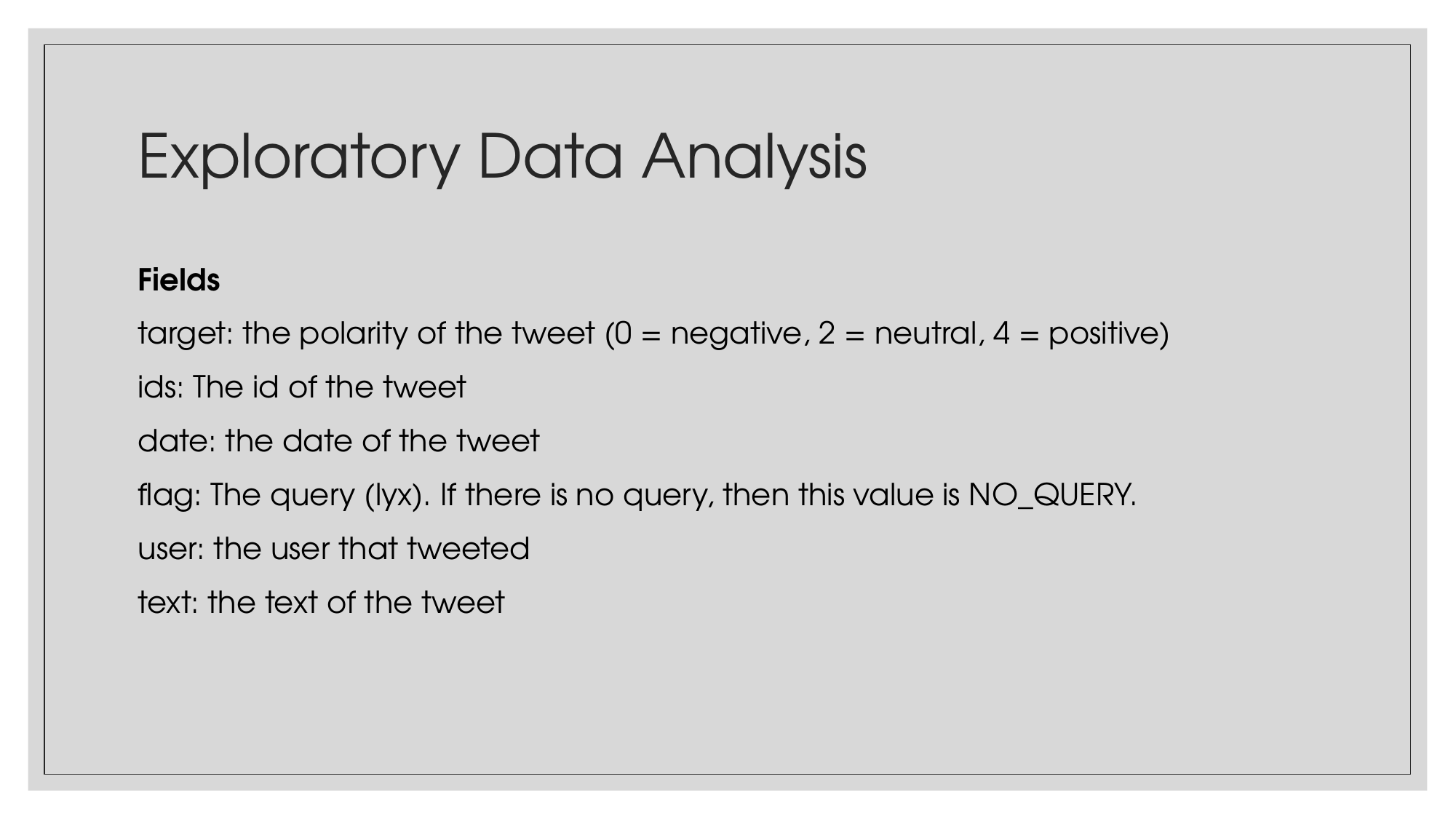

# Exploratory Data Analysis
Fields
target: the polarity of the tweet (0 = negative, 2 = neutral, 4 = positive)
ids: The id of the tweet
date: the date of the tweet
flag: The query (lyx). If there is no query, then this value is NO_QUERY.
user: the user that tweeted
text: the text of the tweet